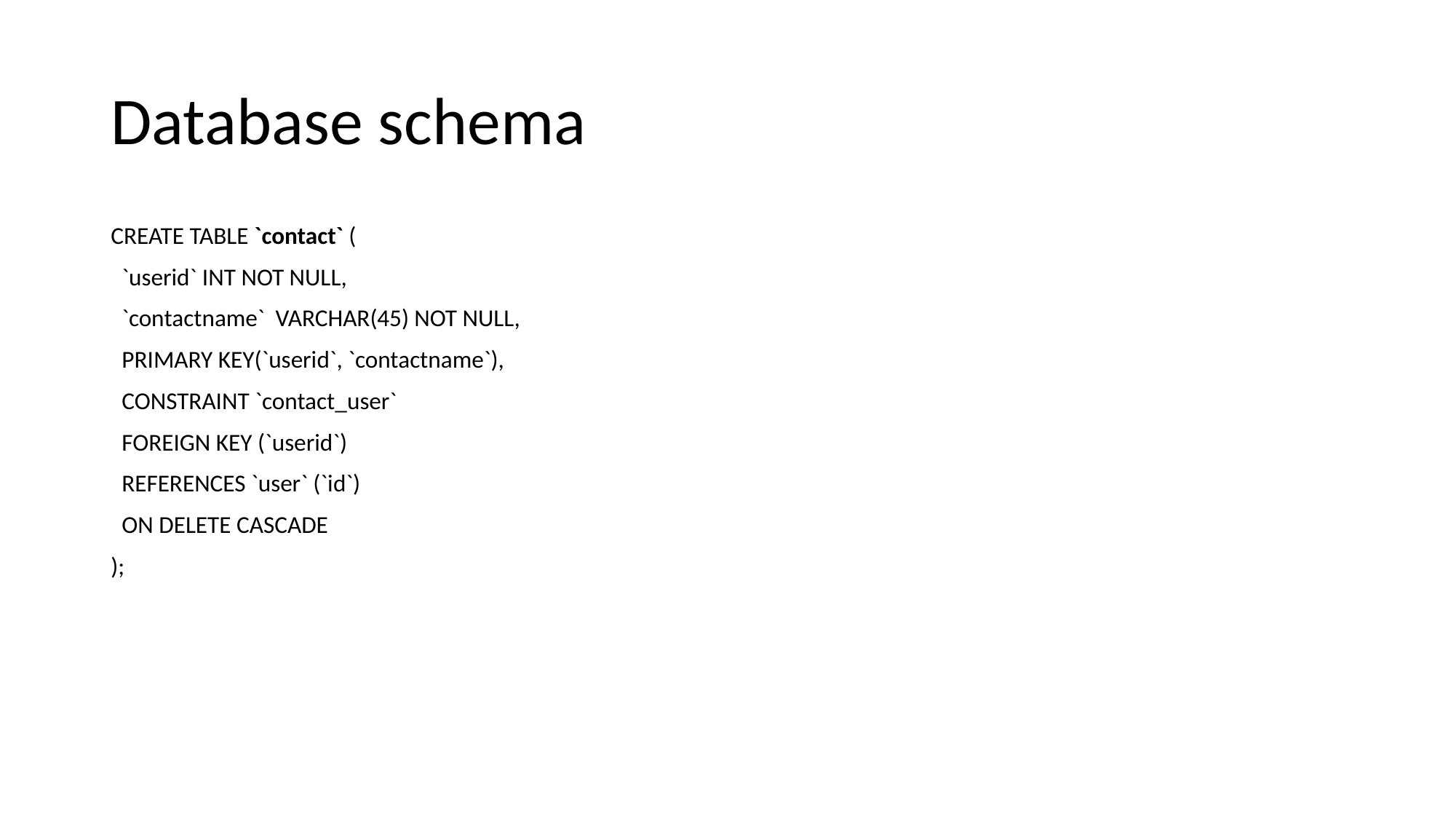

# Database schema
CREATE TABLE `contact` (
  `userid` INT NOT NULL,
  `contactname`  VARCHAR(45) NOT NULL,
  PRIMARY KEY(`userid`, `contactname`),
  CONSTRAINT `contact_user`
  FOREIGN KEY (`userid`)
  REFERENCES `user` (`id`)
  ON DELETE CASCADE
);